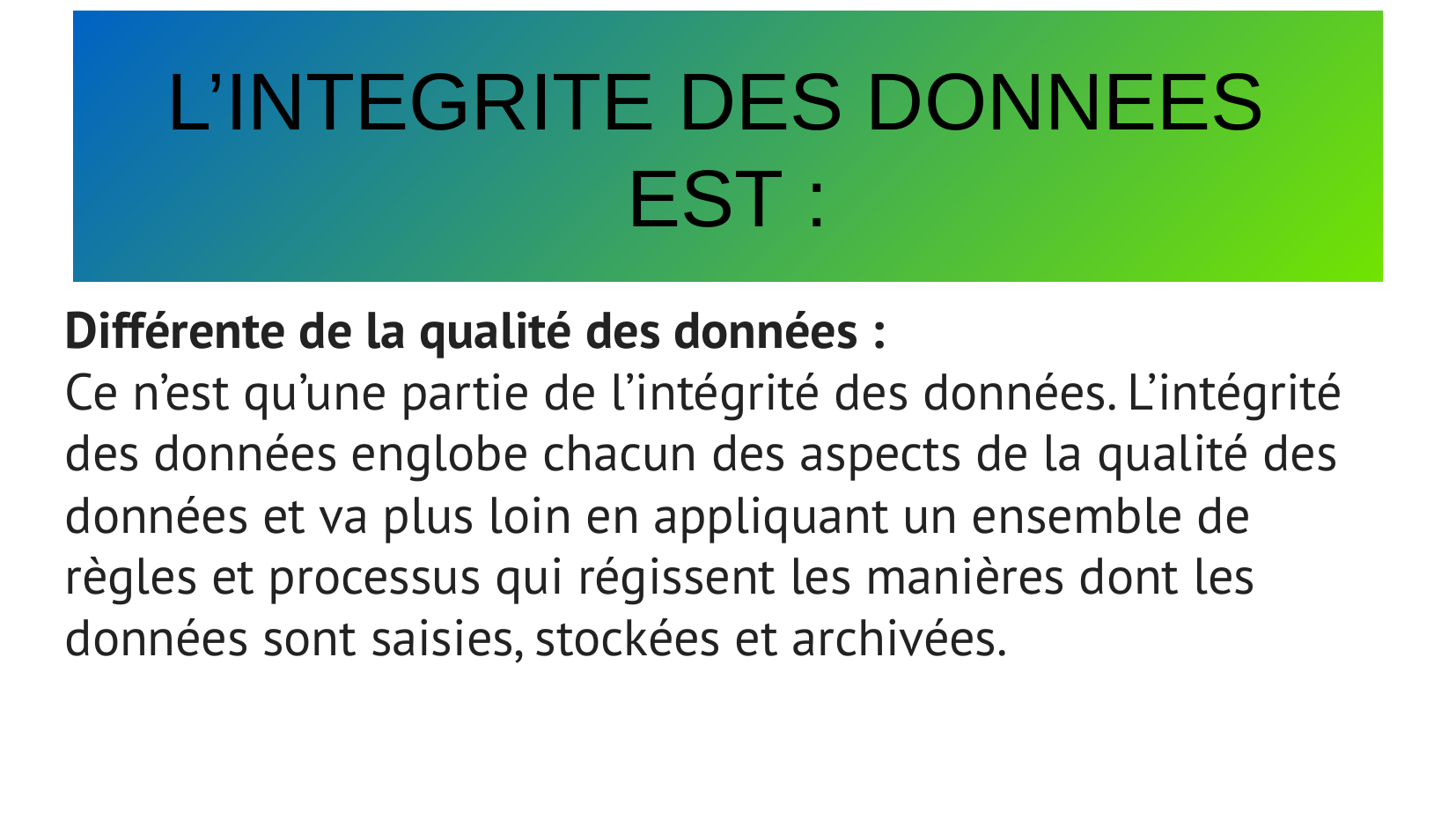

L’INTEGRITE DES DONNEES
EST :
Différente de la qualité des données :
Ce n’est qu’une partie de l’intégrité des données. L’intégrité des données englobe chacun des aspects de la qualité des données et va plus loin en appliquant un ensemble de règles et processus qui régissent les manières dont les données sont saisies, stockées et archivées.